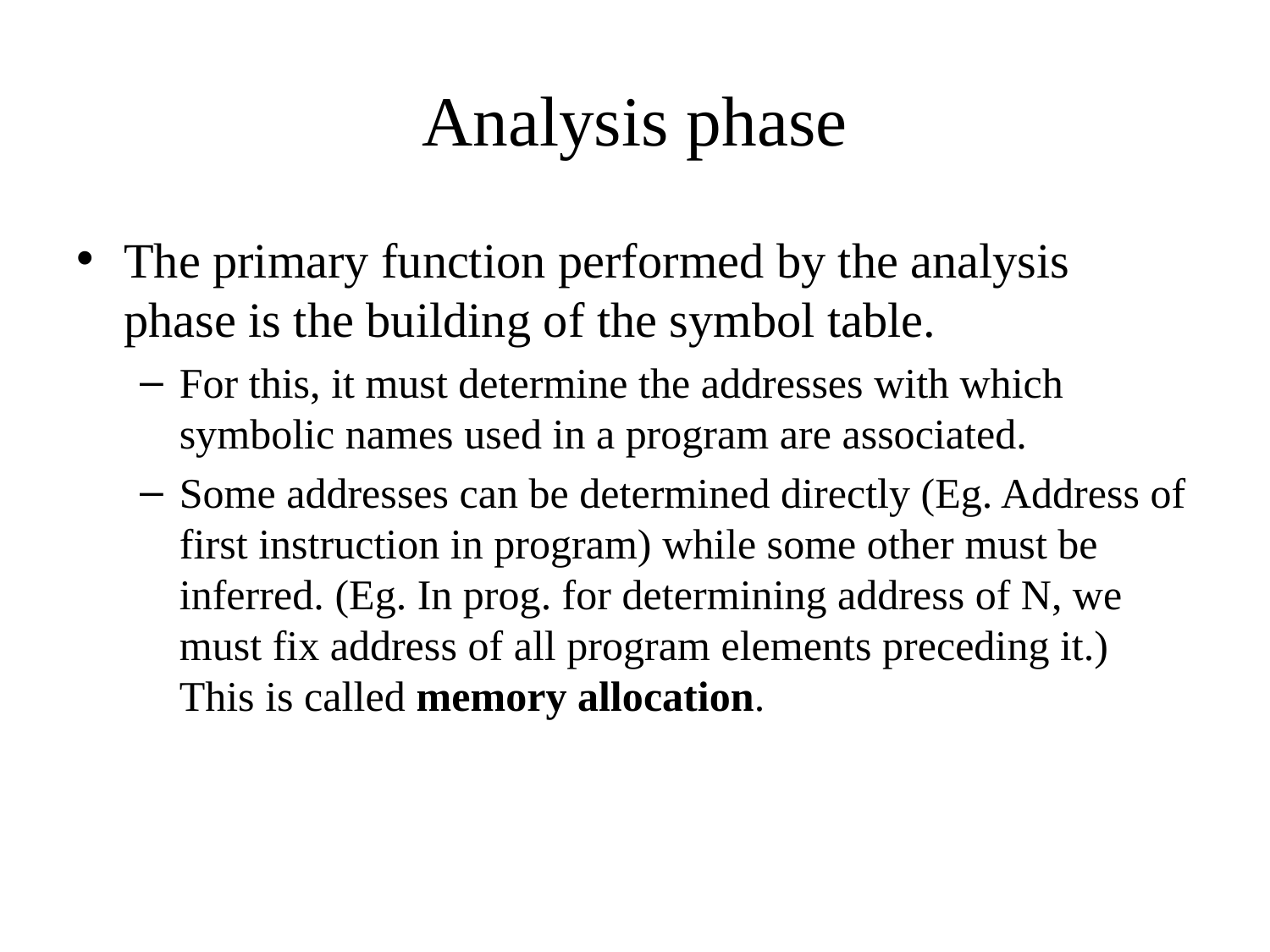

# Analysis phase
The primary function performed by the analysis phase is the building of the symbol table.
For this, it must determine the addresses with which symbolic names used in a program are associated.
Some addresses can be determined directly (Eg. Address of first instruction in program) while some other must be inferred. (Eg. In prog. for determining address of N, we must fix address of all program elements preceding it.) This is called memory allocation.